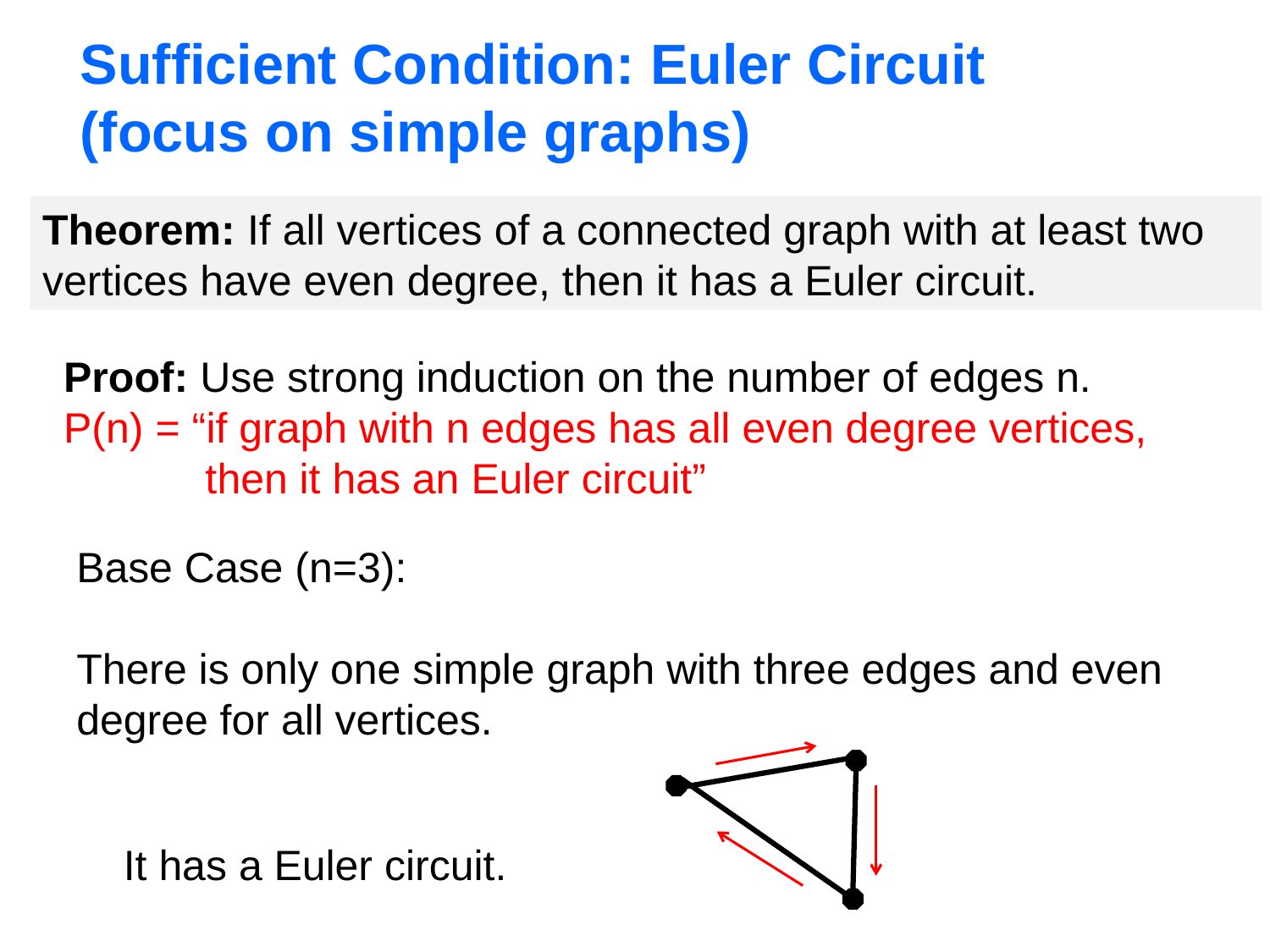

# Sufficient Condition: Euler Circuit (focus on simple graphs)
Theorem: If all vertices of a connected graph with at least two vertices have even degree, then it has a Euler circuit.
Proof: Use strong induction on the number of edges n.
P(n) = “if graph with n edges has all even degree vertices,
            then it has an Euler circuit”
Base Case (n=3):

There is only one simple graph with three edges and even
degree for all vertices.

It has a Euler circuit.